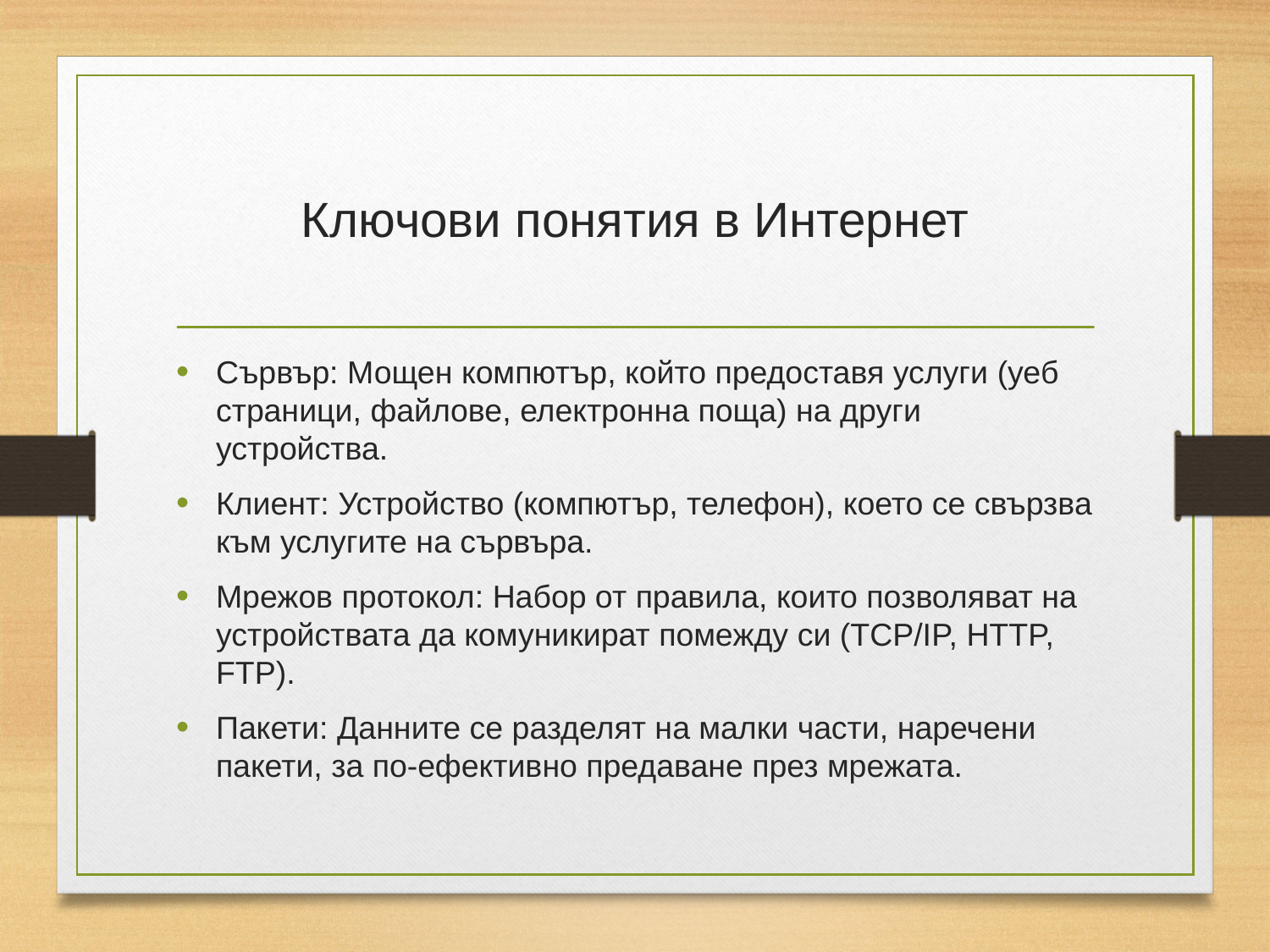

# Ключови понятия в Интернет
Сървър: Мощен компютър, който предоставя услуги (уеб страници, файлове, електронна поща) на други устройства.
Клиент: Устройство (компютър, телефон), което се свързва към услугите на сървъра.
Мрежов протокол: Набор от правила, които позволяват на устройствата да комуникират помежду си (TCP/IP, HTTP, FTP).
Пакети: Данните се разделят на малки части, наречени пакети, за по-ефективно предаване през мрежата.